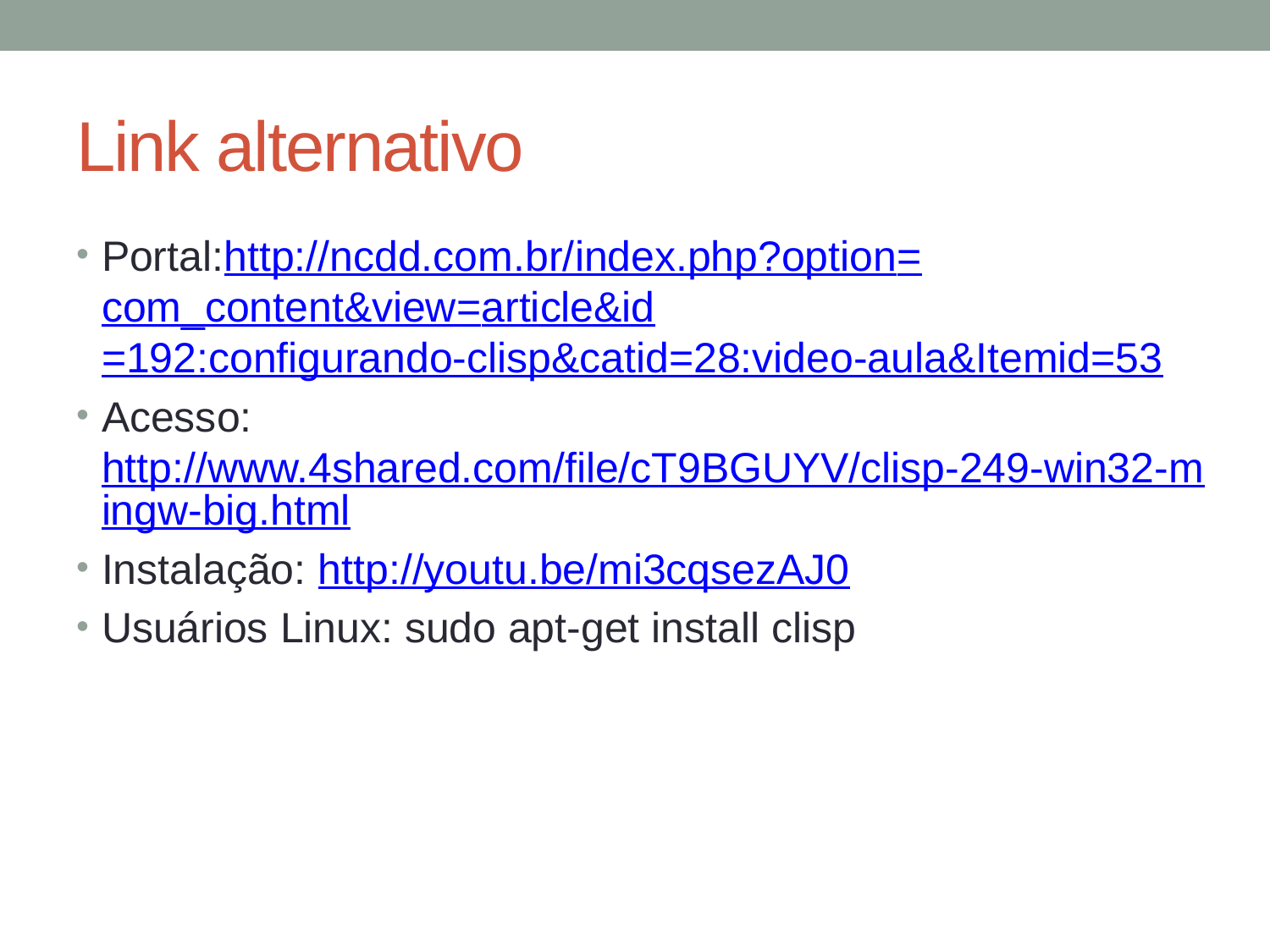

# Link alternativo
Portal:http://ncdd.com.br/index.php?option=com_content&view=article&id=192:configurando-clisp&catid=28:video-aula&Itemid=53
Acesso: http://www.4shared.com/file/cT9BGUYV/clisp-249-win32-mingw-big.html
Instalação: http://youtu.be/mi3cqsezAJ0
Usuários Linux: sudo apt-get install clisp